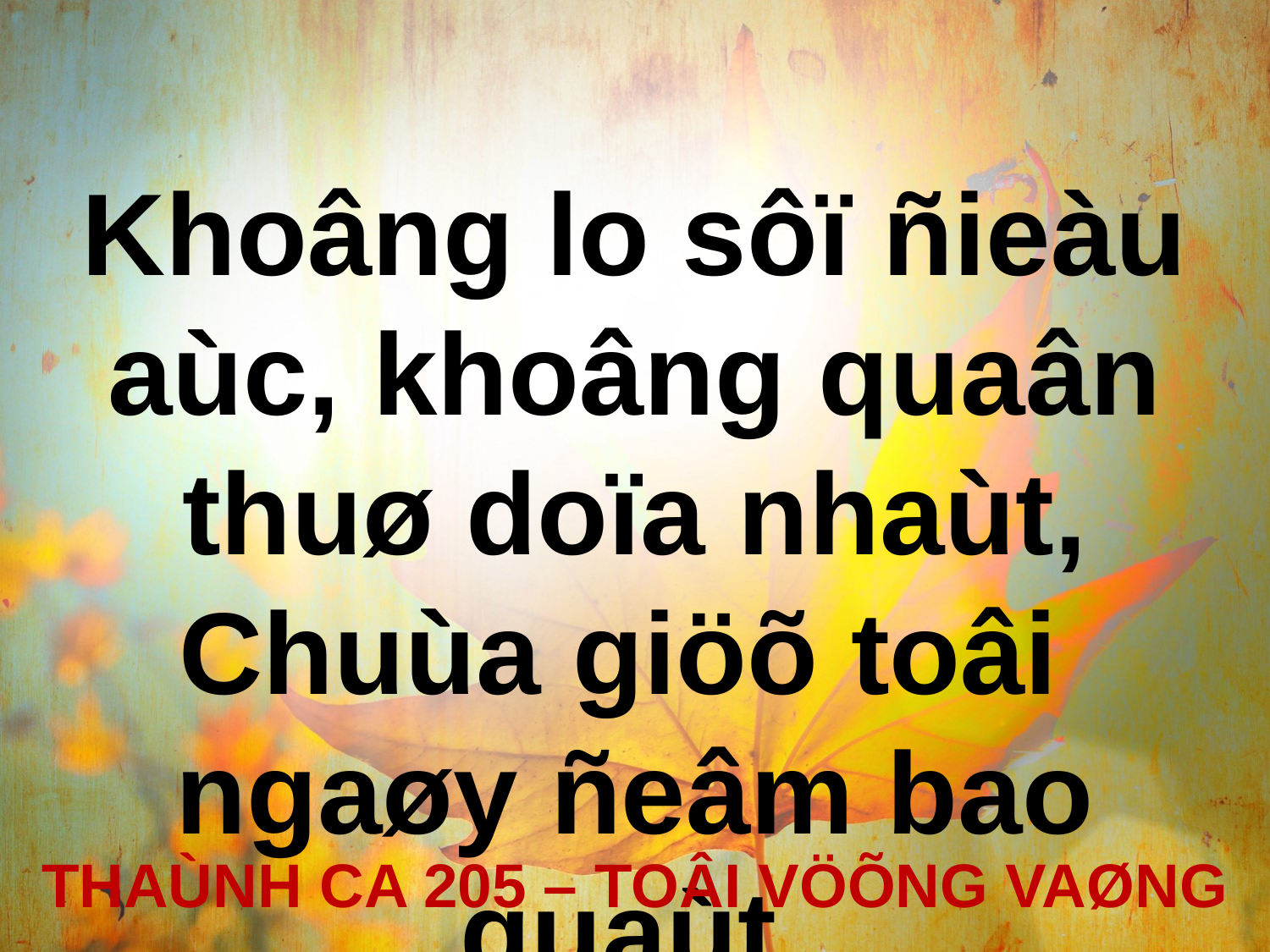

Khoâng lo sôï ñieàu aùc, khoâng quaân thuø doïa nhaùt, Chuùa giöõ toâi
ngaøy ñeâm bao quaùt.
THAÙNH CA 205 – TOÂI VÖÕNG VAØNG